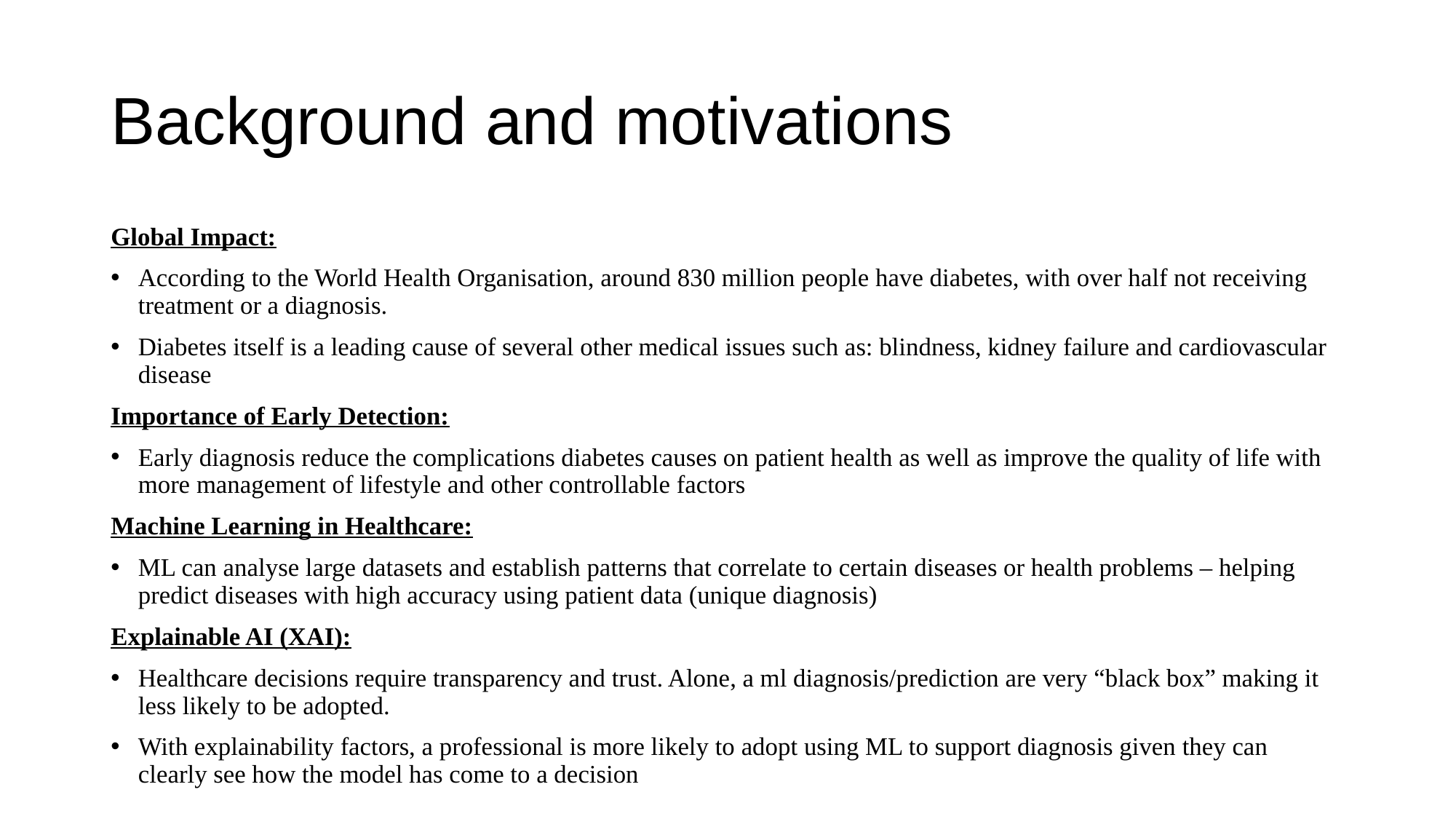

# Background and motivations
Global Impact:
According to the World Health Organisation, around 830 million people have diabetes, with over half not receiving treatment or a diagnosis.
Diabetes itself is a leading cause of several other medical issues such as: blindness, kidney failure and cardiovascular disease
Importance of Early Detection:
Early diagnosis reduce the complications diabetes causes on patient health as well as improve the quality of life with more management of lifestyle and other controllable factors
Machine Learning in Healthcare:
ML can analyse large datasets and establish patterns that correlate to certain diseases or health problems – helping predict diseases with high accuracy using patient data (unique diagnosis)
Explainable AI (XAI):
Healthcare decisions require transparency and trust. Alone, a ml diagnosis/prediction are very “black box” making it less likely to be adopted.
With explainability factors, a professional is more likely to adopt using ML to support diagnosis given they can clearly see how the model has come to a decision